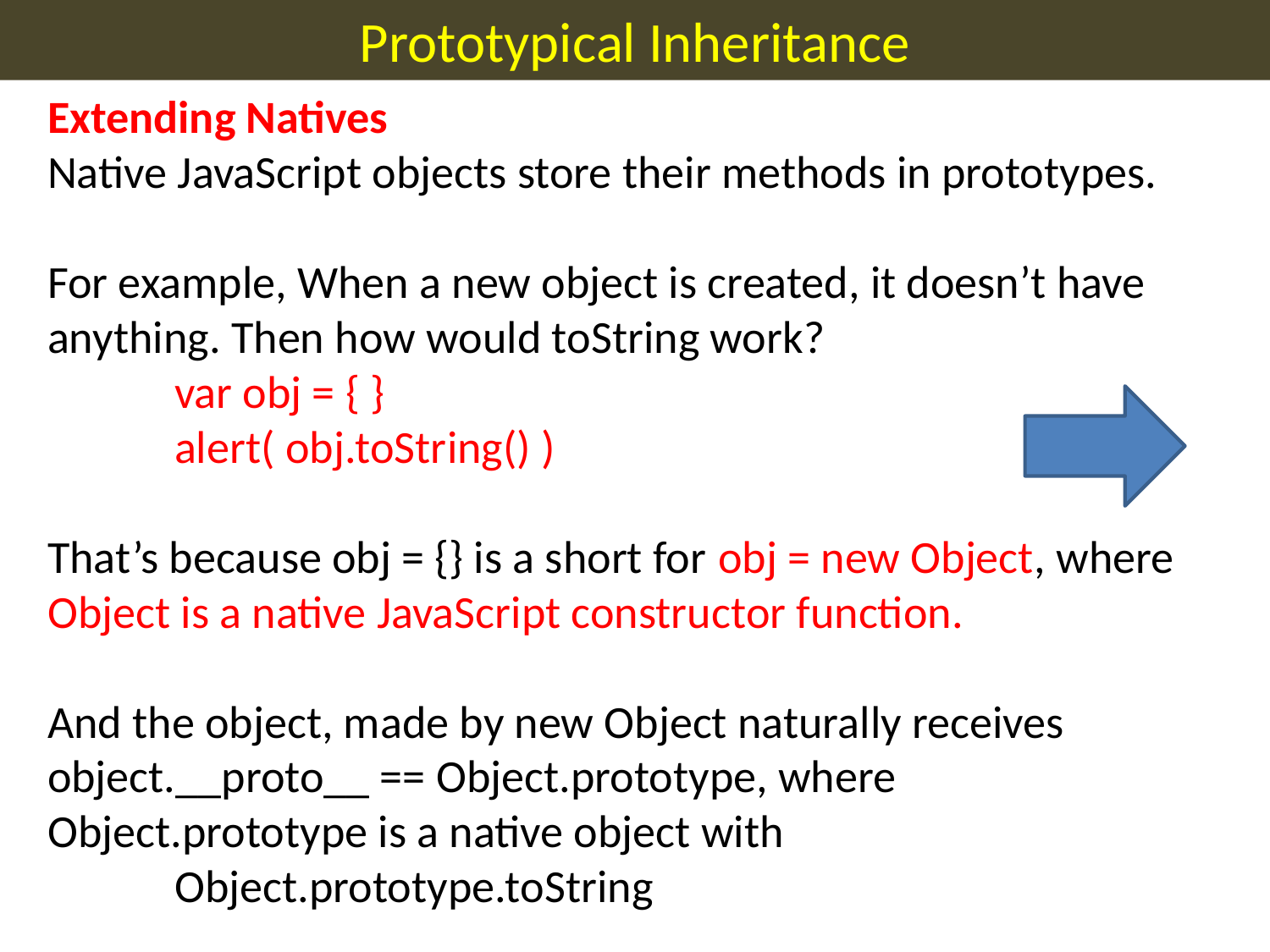

Prototypical Inheritance
Extending Natives
Native JavaScript objects store their methods in prototypes.

For example, When a new object is created, it doesn’t have anything. Then how would toString work?
var obj = { }
alert( obj.toString() )

That’s because obj = {} is a short for obj = new Object, where Object is a native JavaScript constructor function.

And the object, made by new Object naturally receives object.__proto__ == Object.prototype, where 	Object.prototype is a native object with 					Object.prototype.toString